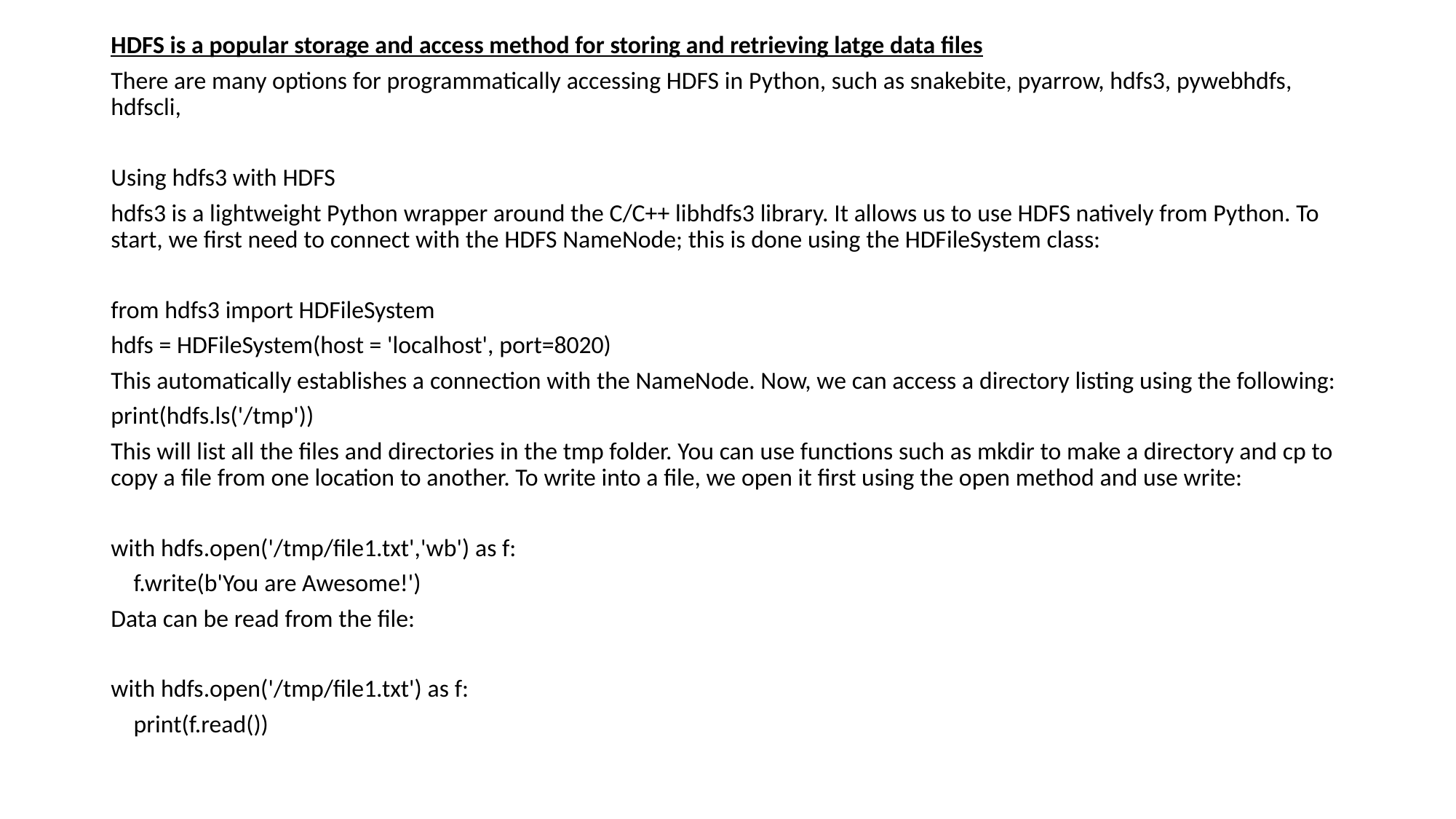

HDFS is a popular storage and access method for storing and retrieving latge data files
There are many options for programmatically accessing HDFS in Python, such as snakebite, pyarrow, hdfs3, pywebhdfs, hdfscli,

Using hdfs3 with HDFS
hdfs3 is a lightweight Python wrapper around the C/C++ libhdfs3 library. It allows us to use HDFS natively from Python. To start, we first need to connect with the HDFS NameNode; this is done using the HDFileSystem class:

from hdfs3 import HDFileSystem
hdfs = HDFileSystem(host = 'localhost', port=8020)
This automatically establishes a connection with the NameNode. Now, we can access a directory listing using the following:
print(hdfs.ls('/tmp'))
This will list all the files and directories in the tmp folder. You can use functions such as mkdir to make a directory and cp to copy a file from one location to another. To write into a file, we open it first using the open method and use write:

with hdfs.open('/tmp/file1.txt','wb') as f:
    f.write(b'You are Awesome!')
Data can be read from the file:

with hdfs.open('/tmp/file1.txt') as f:
    print(f.read())